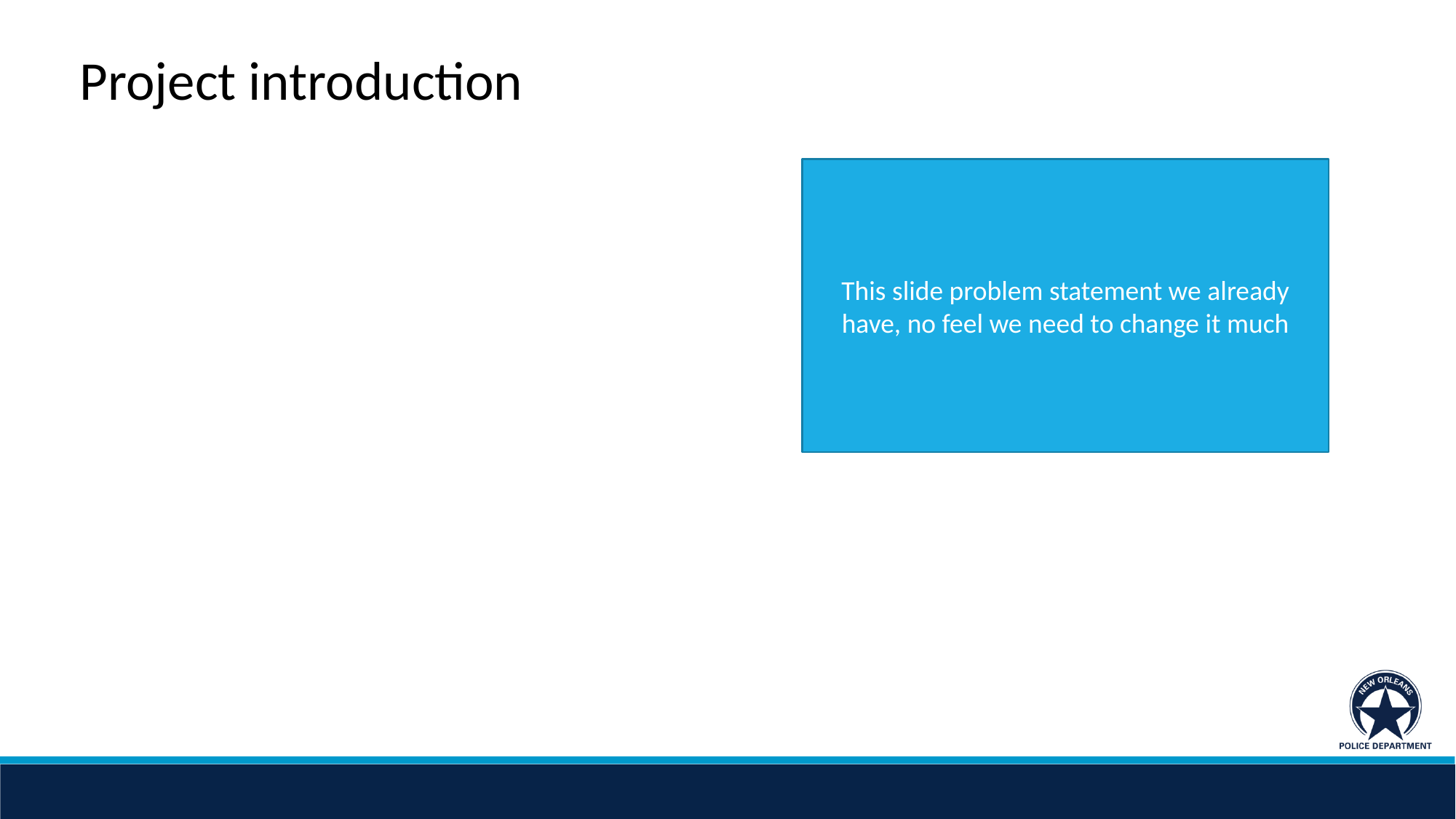

Project introduction
This slide problem statement we already have, no feel we need to change it much